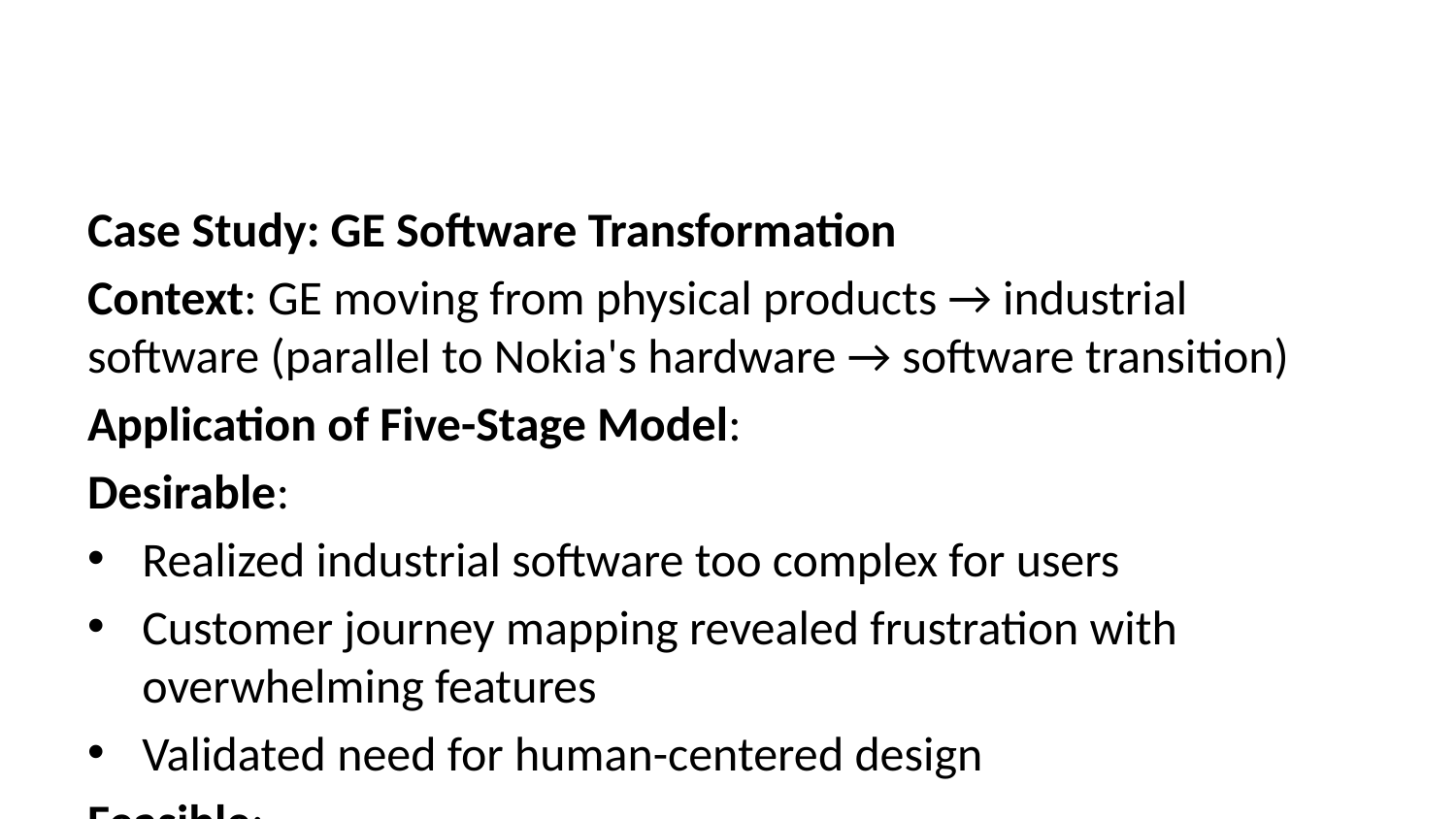

Case Study: GE Software Transformation
Context: GE moving from physical products → industrial software (parallel to Nokia's hardware → software transition)
Application of Five-Stage Model:
Desirable:
Realized industrial software too complex for users
Customer journey mapping revealed frustration with overwhelming features
Validated need for human-centered design
Feasible:
Hired design consultancy (frog design) to formalize practices
Built internal design capabilities
Proved they could transform manufacturing mindset to software mindset
Viable:
Tested new UX with industrial customers
Validated that simplified software provided competitive advantage
Business case: Better UX = higher adoption = lower support costs
Scalable:
"Design at scale" - embedded design thinking across business units
Created reusable design systems and patterns
Scaled from pilot to enterprise-wide implementation
Adaptable:
Cultural transformation: From exhaustive requirements → iterative development
Continuous learning mindset: "Teams learn what to do in the process of doing it"
Platform thinking: Enable nimble innovation, not just products
Outcome: Successfully navigated hardware → software transition, design thinking became competitive differentiator
Reference: See GE Software case study for full details